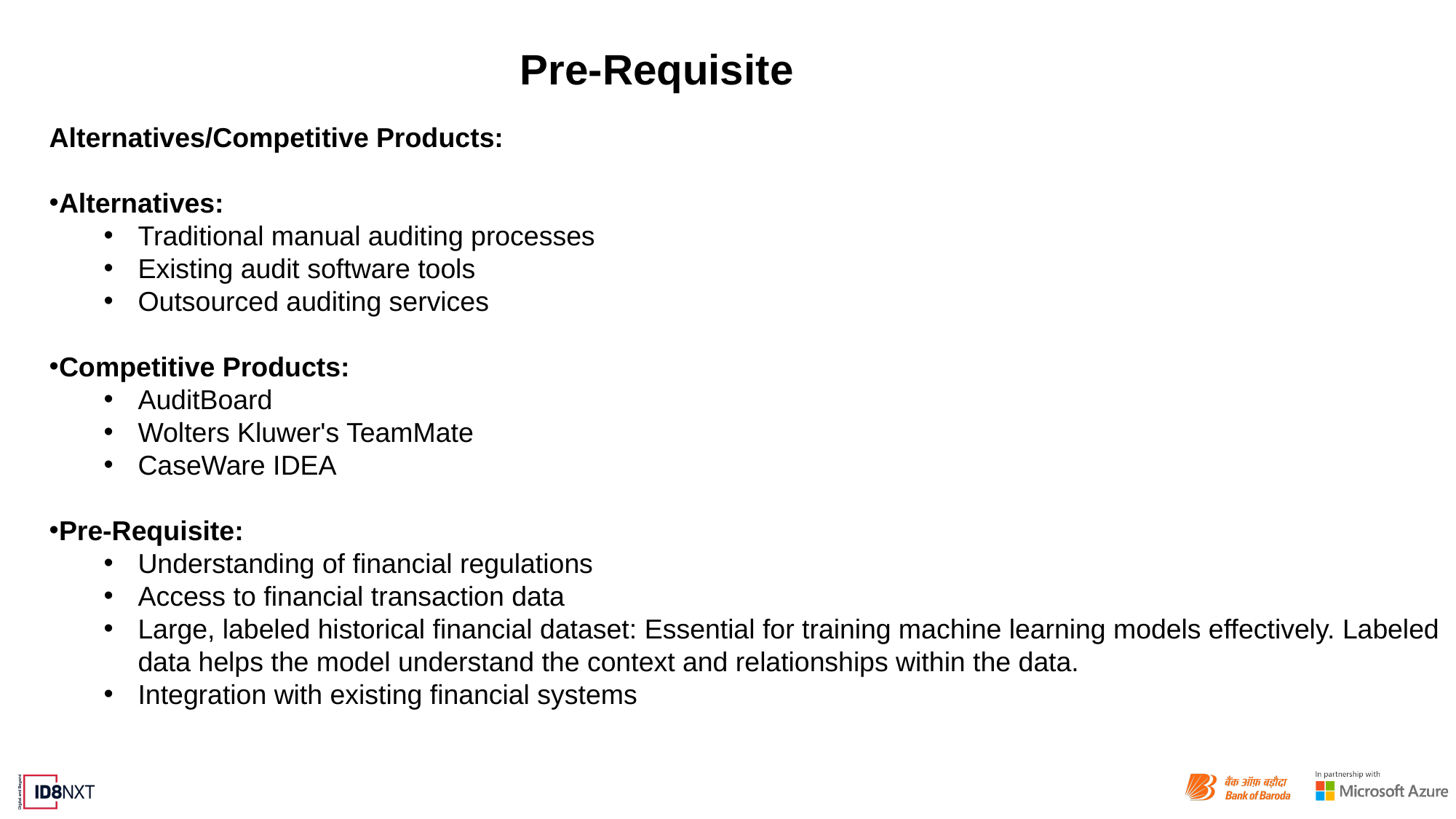

# Pre-Requisite
Alternatives/Competitive Products:

Alternatives:
Traditional manual auditing processes
Existing audit software tools
Outsourced auditing services

Competitive Products:
AuditBoard
Wolters Kluwer's TeamMate
CaseWare IDEA

Pre-Requisite:
Understanding of financial regulations
Access to financial transaction data
Large, labeled historical financial dataset: Essential for training machine learning models effectively. Labeled data helps the model understand the context and relationships within the data.
Integration with existing financial systems